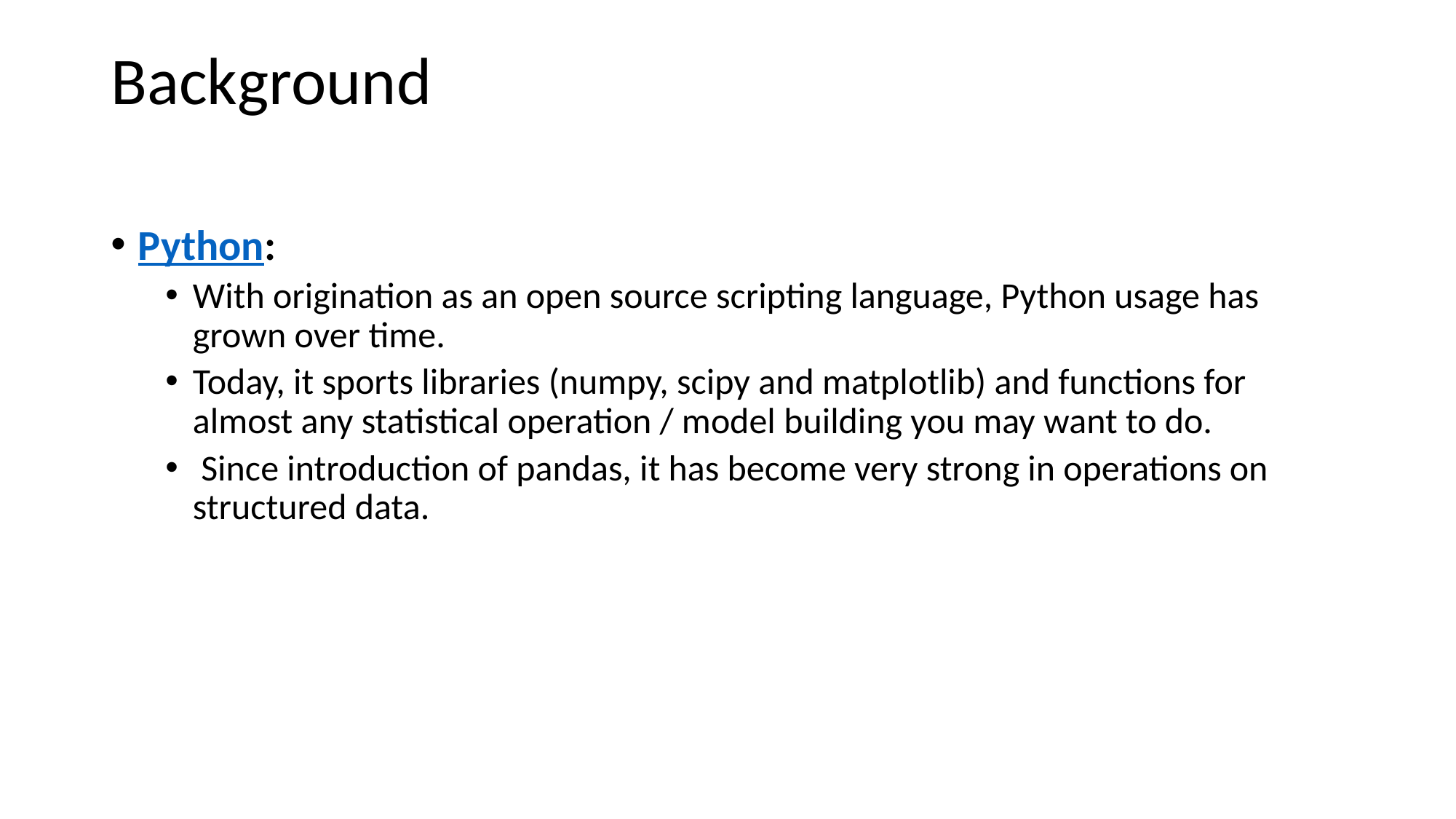

# Background
Python:
With origination as an open source scripting language, Python usage has grown over time.
Today, it sports libraries (numpy, scipy and matplotlib) and functions for almost any statistical operation / model building you may want to do.
 Since introduction of pandas, it has become very strong in operations on structured data.